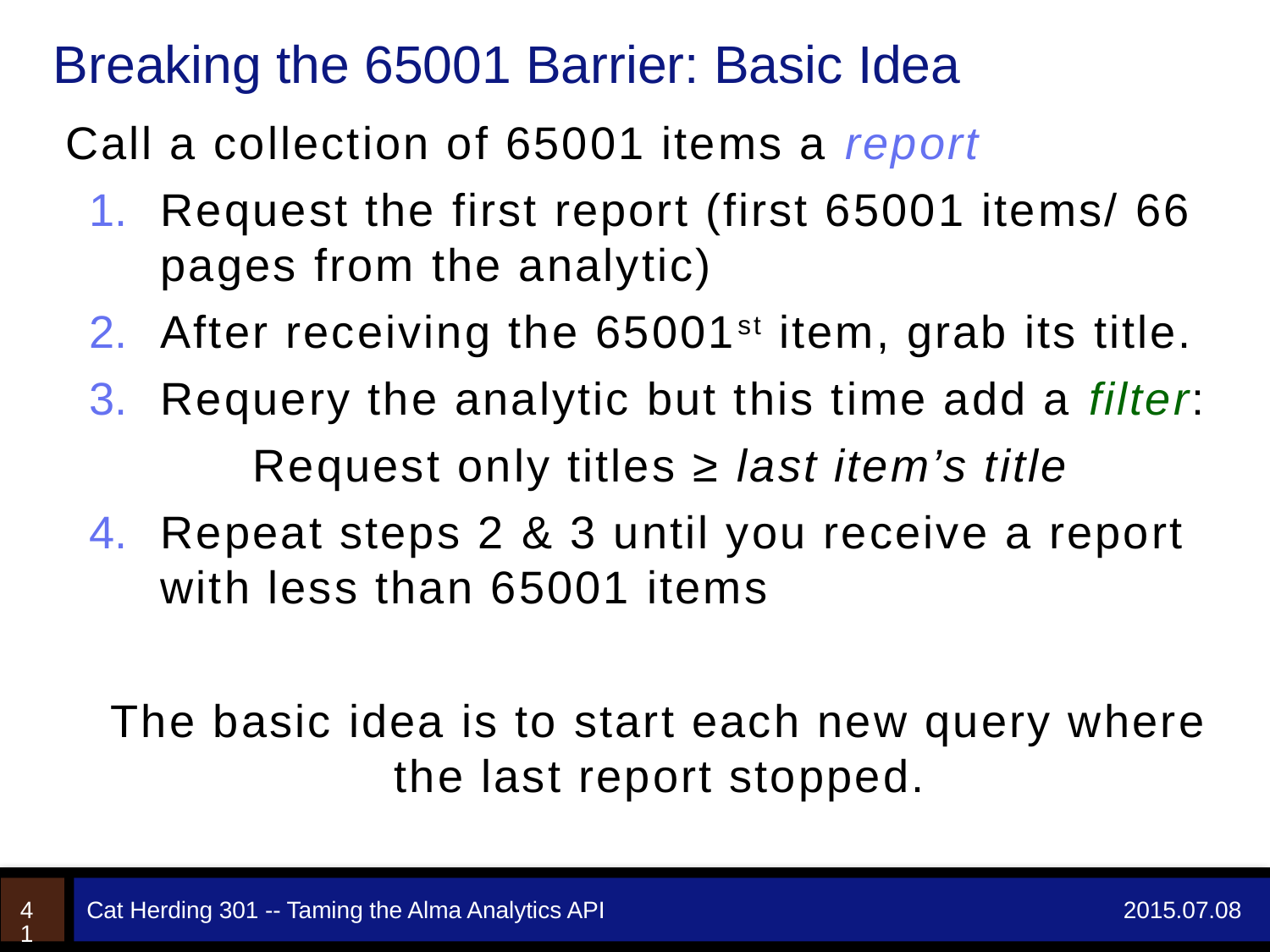

# Breaking the 65001 Barrier: Basic Idea
Call a collection of 65001 items a report
Request the first report (first 65001 items/ 66 pages from the analytic)
After receiving the 65001st item, grab its title.
Requery the analytic but this time add a filter:
Request only titles ≥ last item’s title
Repeat steps 2 & 3 until you receive a report with less than 65001 items

The basic idea is to start each new query where the last report stopped.

41
Cat Herding 301 -- Taming the Alma Analytics API
2015.07.08